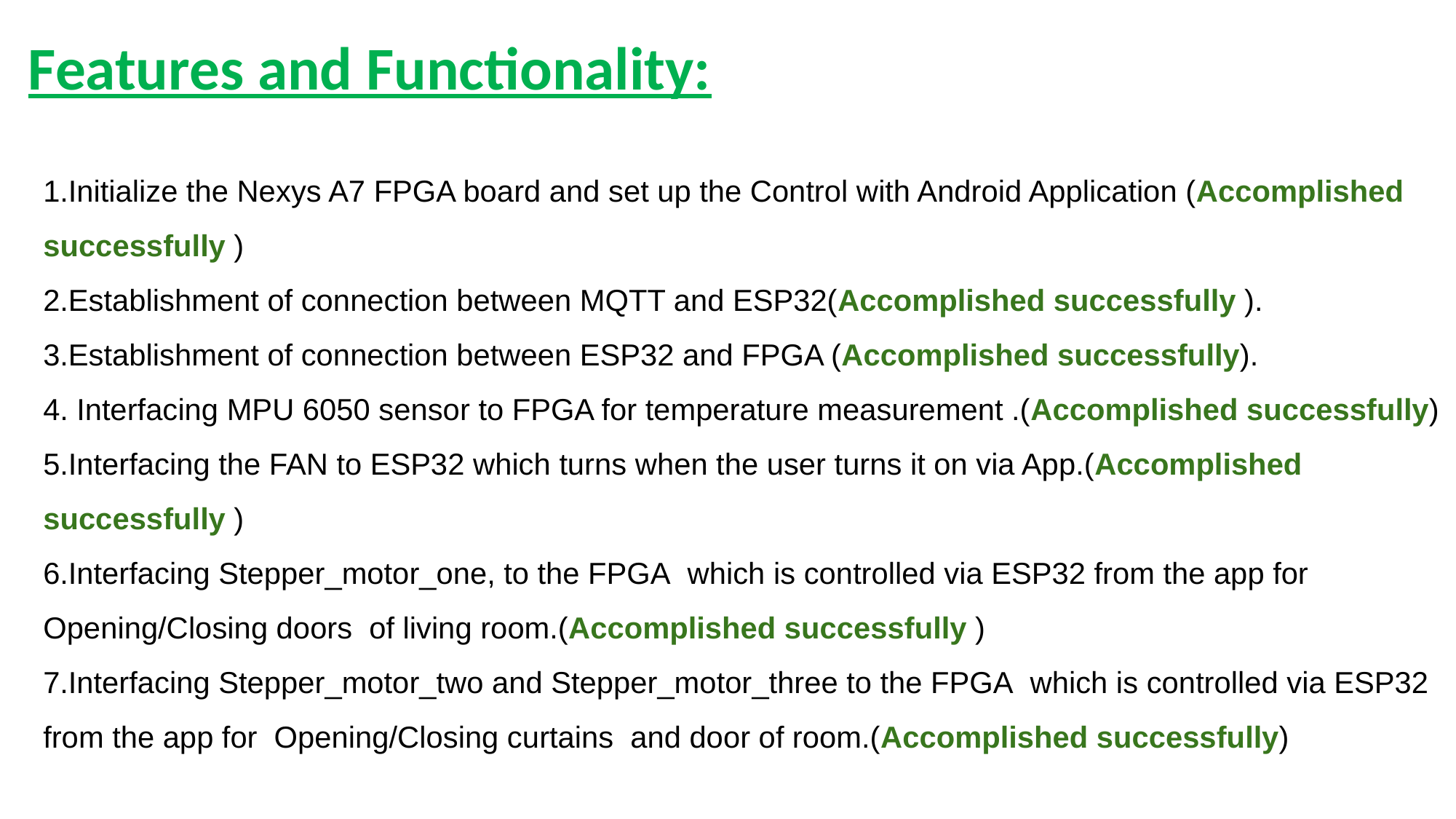

Features and Functionality:
Initialize the Nexys A7 FPGA board and set up the Control with Android Application (Accomplished successfully )
Establishment of connection between MQTT and ESP32(Accomplished successfully ).
Establishment of connection between ESP32 and FPGA (Accomplished successfully).
 Interfacing MPU 6050 sensor to FPGA for temperature measurement .(Accomplished successfully)
Interfacing the FAN to ESP32 which turns when the user turns it on via App.(Accomplished successfully )
Interfacing Stepper_motor_one, to the FPGA  which is controlled via ESP32 from the app for Opening/Closing doors  of living room.(Accomplished successfully )
Interfacing Stepper_motor_two and Stepper_motor_three to the FPGA  which is controlled via ESP32 from the app for  Opening/Closing curtains  and door of room.(Accomplished successfully)